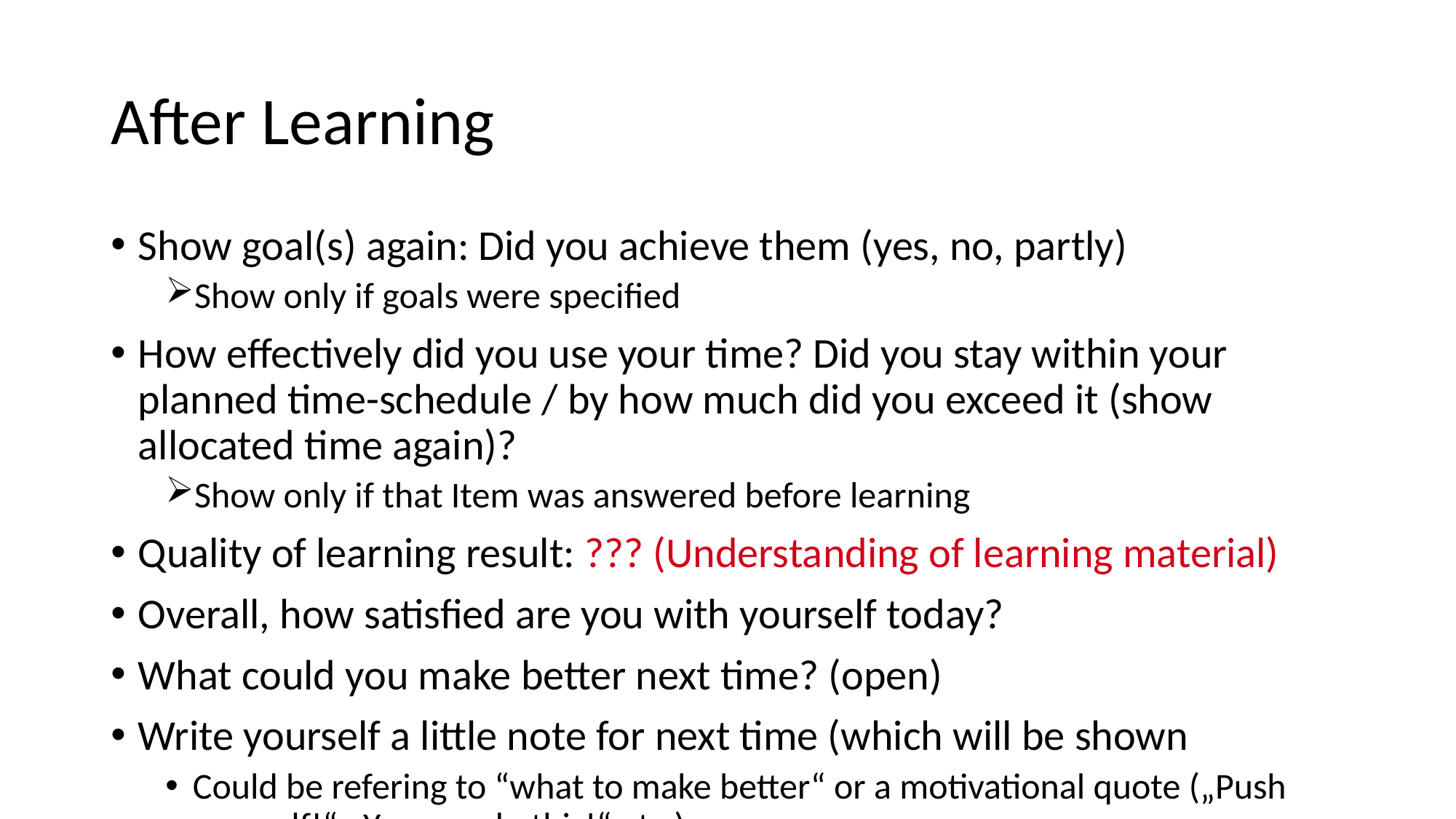

# After Learning
Show goal(s) again: Did you achieve them (yes, no, partly)
Show only if goals were specified
How effectively did you use your time? Did you stay within your planned time-schedule / by how much did you exceed it (show allocated time again)?
Show only if that Item was answered before learning
Quality of learning result: ??? (Understanding of learning material)
Overall, how satisfied are you with yourself today?
What could you make better next time? (open)
Write yourself a little note for next time (which will be shown
Could be refering to “what to make better“ or a motivational quote („Push yourself!“, „You can do this!“ etc.)